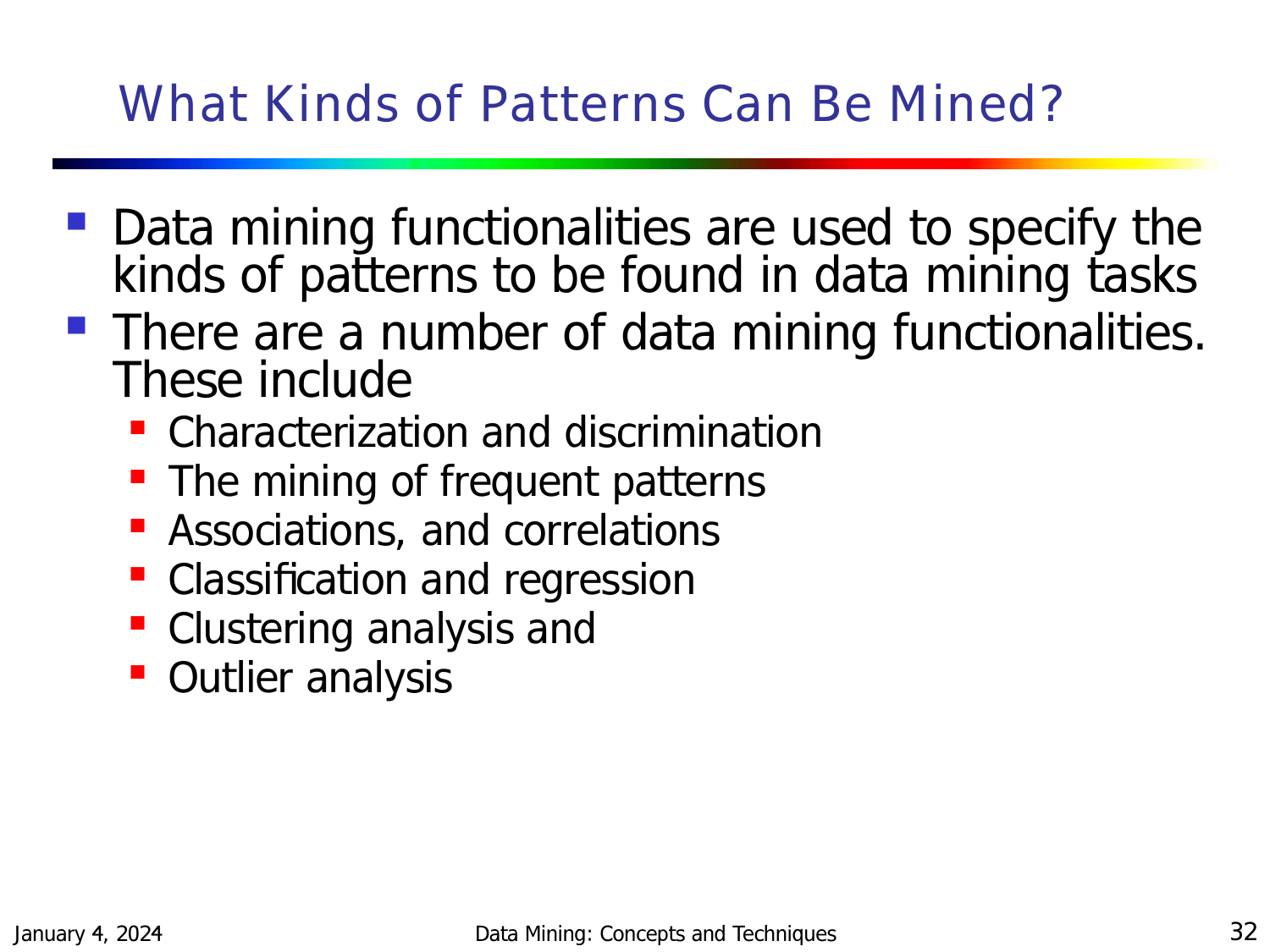

# What Kinds of Patterns Can Be Mined?
Data mining functionalities are used to specify the kinds of patterns to be found in data mining tasks
There are a number of data mining functionalities. These include
Characterization and discrimination
The mining of frequent patterns
Associations, and correlations
Classification and regression
Clustering analysis and
Outlier analysis
January 4, 2024
32
Data Mining: Concepts and Techniques